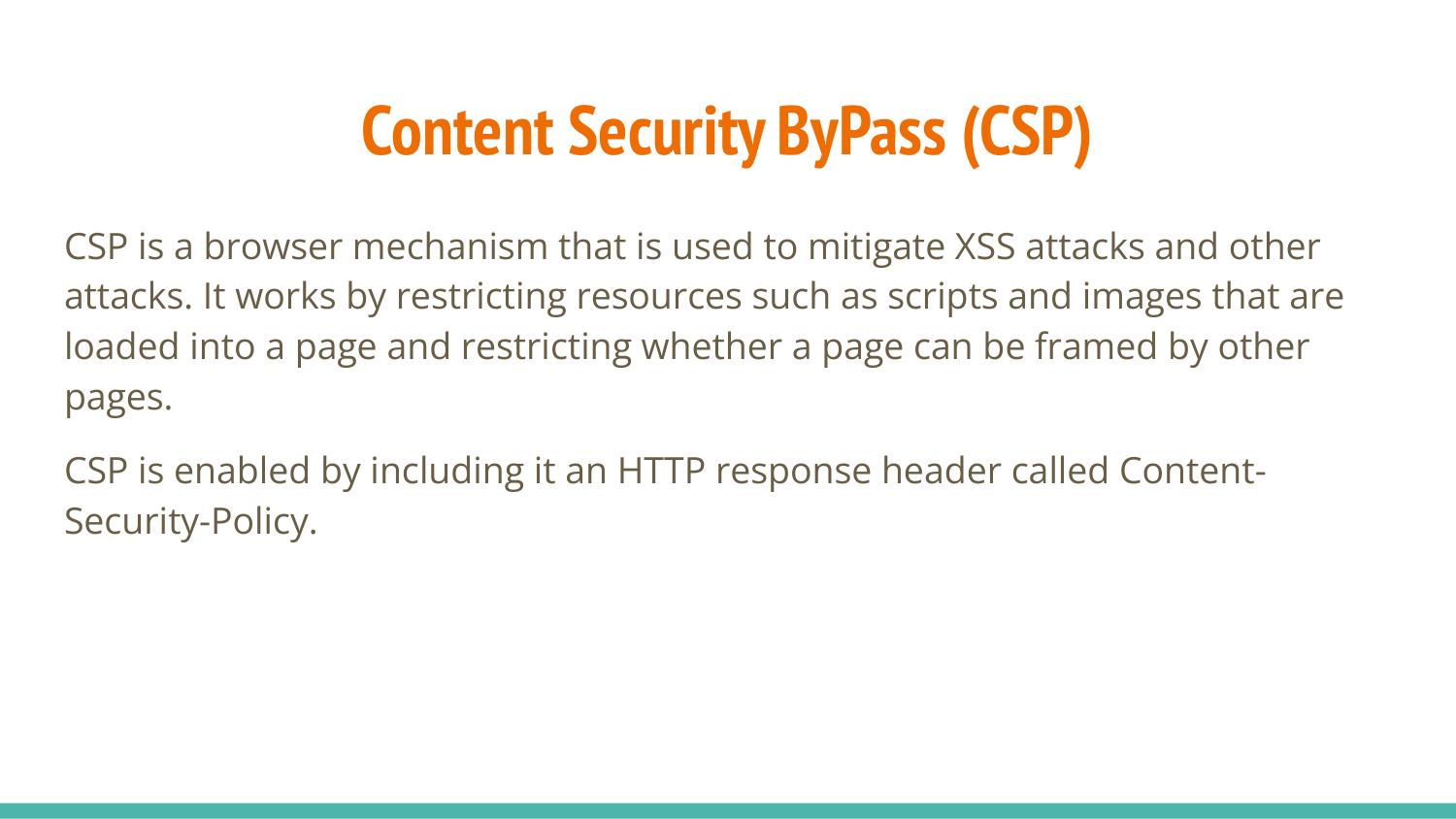

# Content Security ByPass (CSP)
CSP is a browser mechanism that is used to mitigate XSS attacks and other attacks. It works by restricting resources such as scripts and images that are loaded into a page and restricting whether a page can be framed by other pages.
CSP is enabled by including it an HTTP response header called Content-Security-Policy.